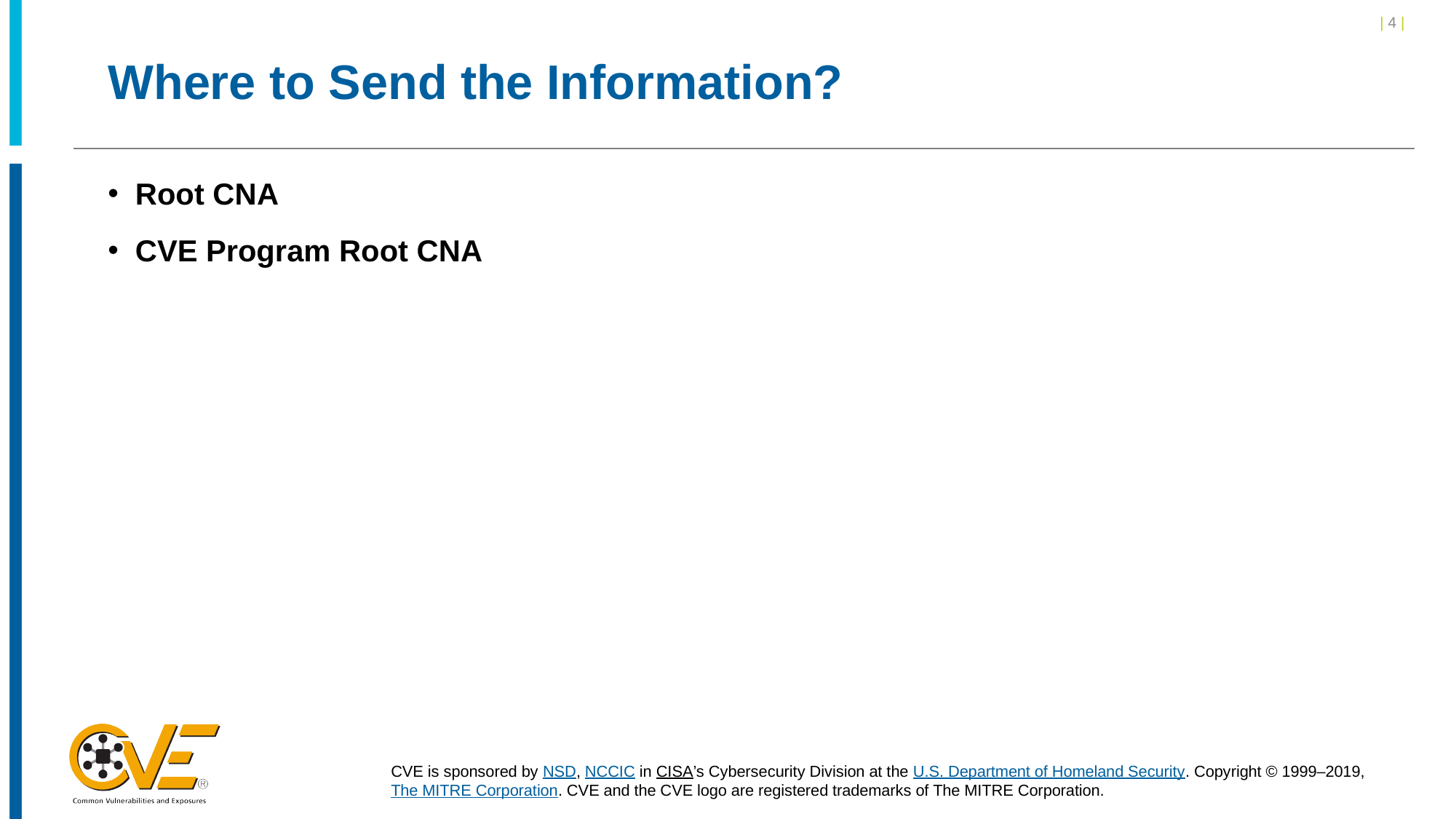

| 4 |
# Where to Send the Information?
Root CNA
CVE Program Root CNA